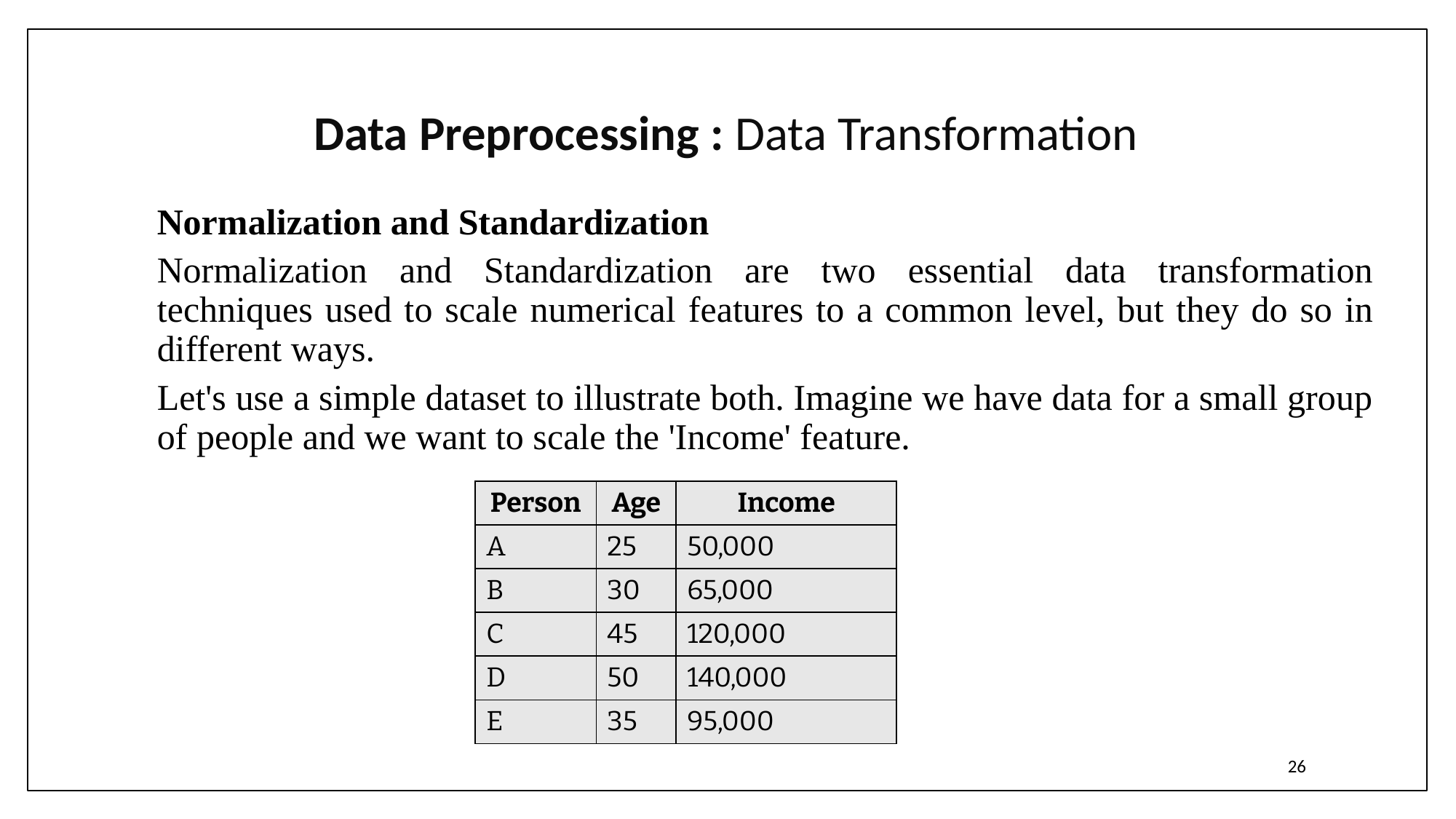

# Data Preprocessing : Data Transformation
Normalization and Standardization
Normalization and Standardization are two essential data transformation techniques used to scale numerical features to a common level, but they do so in different ways.
Let's use a simple dataset to illustrate both. Imagine we have data for a small group of people and we want to scale the 'Income' feature.
| Person | Age | Income |
| --- | --- | --- |
| A | 25 | 50,000 |
| B | 30 | 65,000 |
| C | 45 | 120,000 |
| D | 50 | 140,000 |
| E | 35 | 95,000 |
26